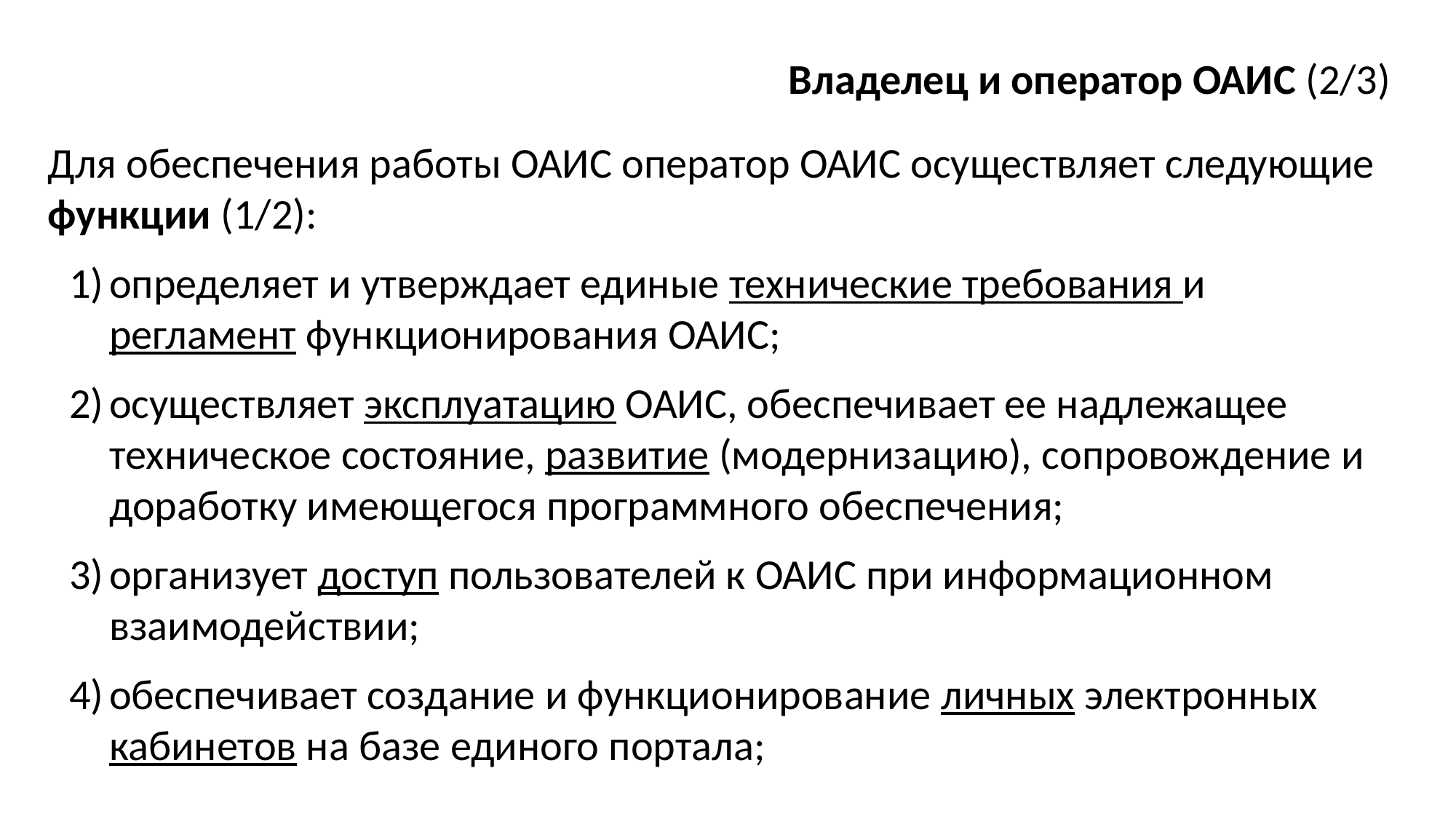

Владелец и оператор ОАИС (2/3)

Для обеспечения работы ОАИС оператор ОАИС осуществляет следующие функции (1/2):
определяет и утверждает единые технические требования и регламент функционирования ОАИС;
осуществляет эксплуатацию ОАИС, обеспечивает ее надлежащее техническое состояние, развитие (модернизацию), сопровождение и доработку имеющегося программного обеспечения;
организует доступ пользователей к ОАИС при информационном взаимодействии;
обеспечивает создание и функционирование личных электронных кабинетов на базе единого портала;